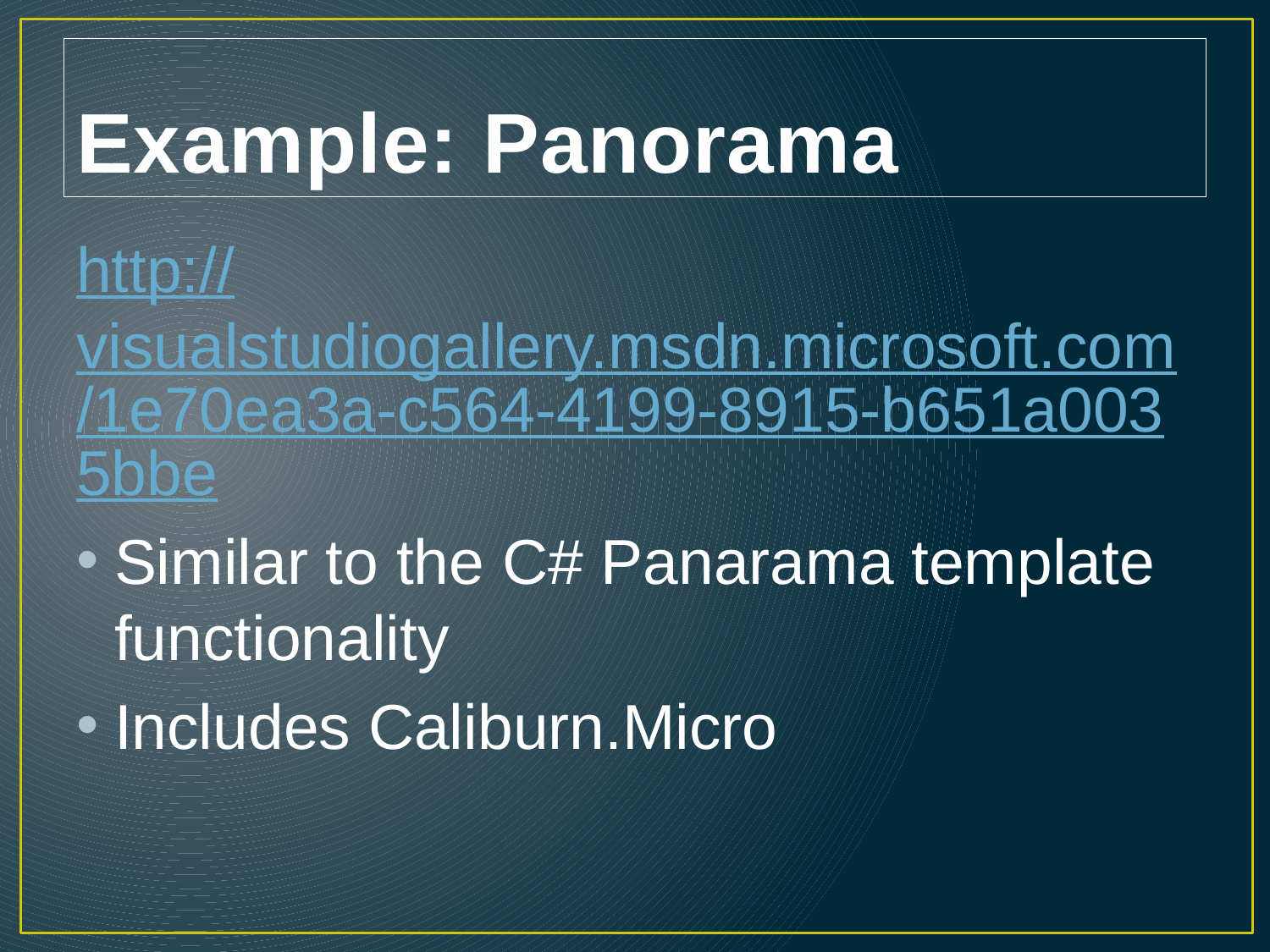

# Example: Panorama
http://visualstudiogallery.msdn.microsoft.com/1e70ea3a-c564-4199-8915-b651a0035bbe
Similar to the C# Panarama template functionality
Includes Caliburn.Micro